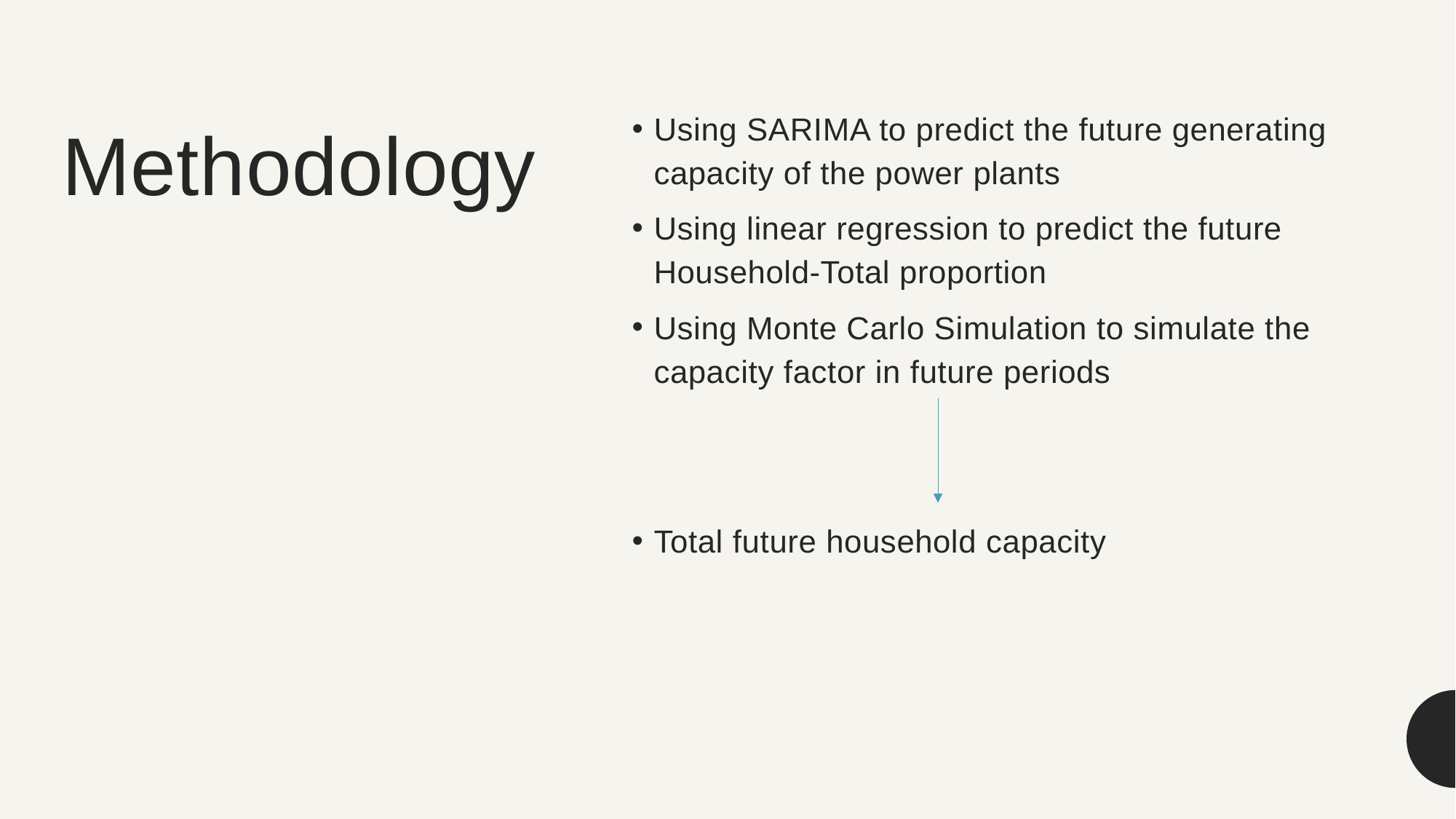

# Methodology
Using SARIMA to predict the future generating capacity of the power plants
Using linear regression to predict the future Household-Total proportion
Using Monte Carlo Simulation to simulate the capacity factor in future periods

Total future household capacity